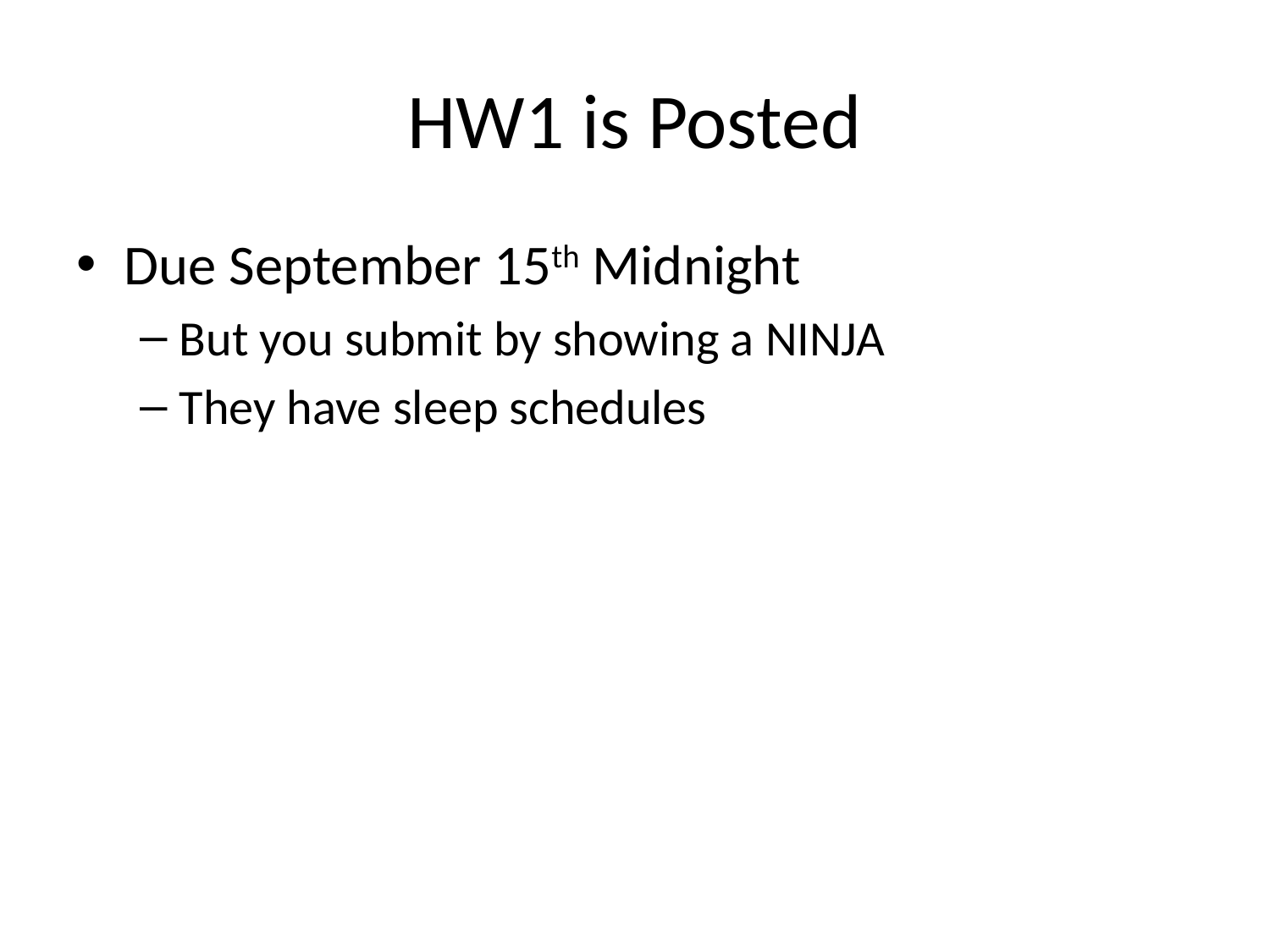

# HW1 is Posted
Due September 15th Midnight
But you submit by showing a NINJA
They have sleep schedules